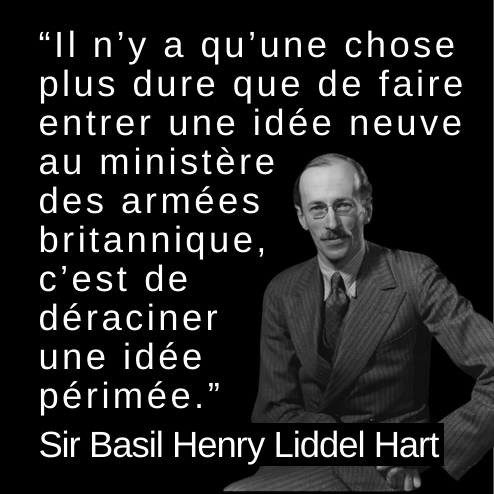

“Il n’y a qu’une chose plus dure que de faire entrer une idée neuve au ministère
des armées
britannique,
c’est de
déraciner
une idée
périmée.”

Sir Basil Henry Liddel Hart